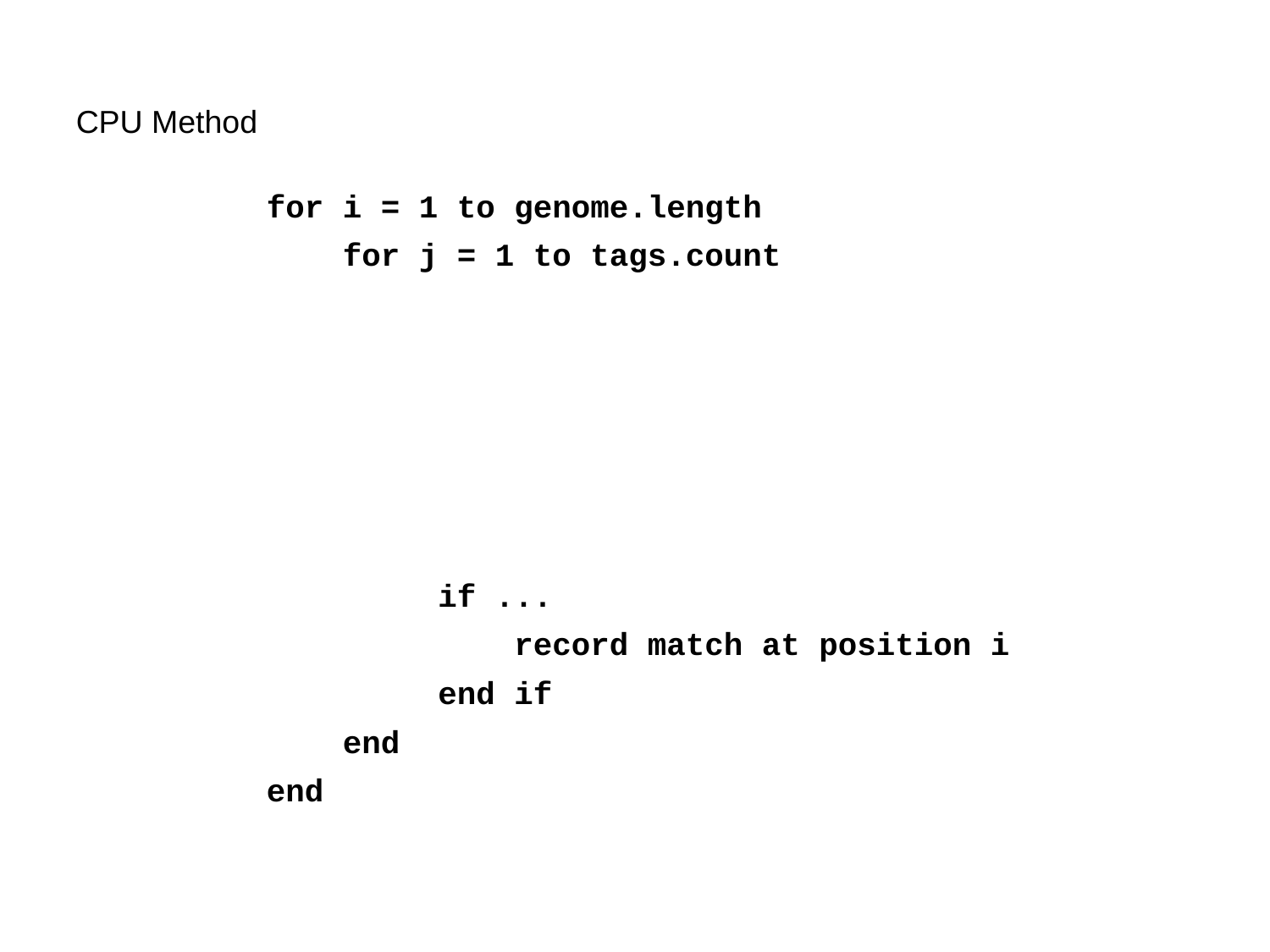

CPU Method
for i = 1 to genome.length
    for j = 1 to tags.count

         if ...
             record match at position i
         end if
    end
end